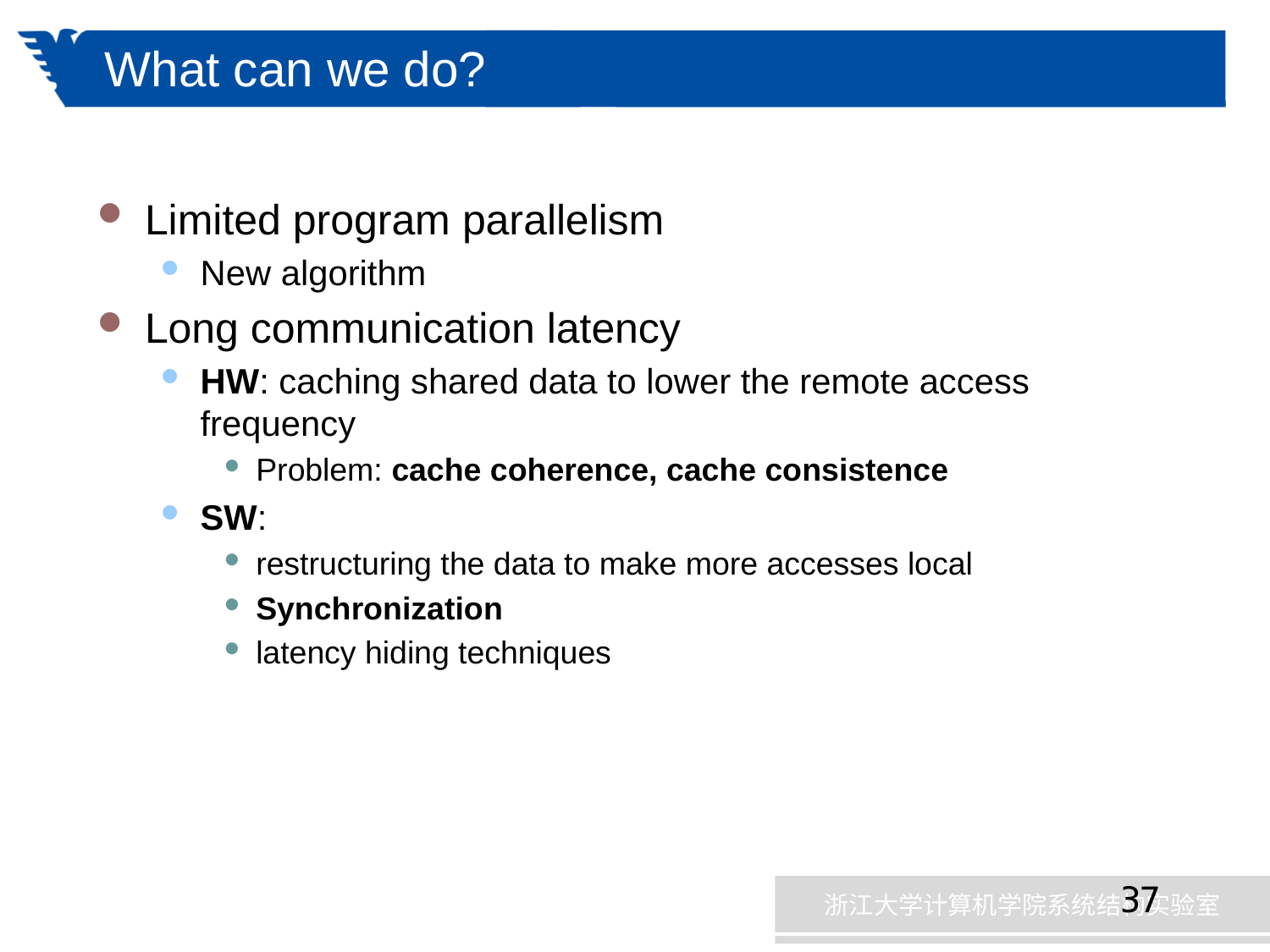

# What can we do?
Limited program parallelism
New algorithm
Long communication latency
HW: caching shared data to lower the remote access frequency
Problem: cache coherence, cache consistence
SW:
restructuring the data to make more accesses local
Synchronization
latency hiding techniques